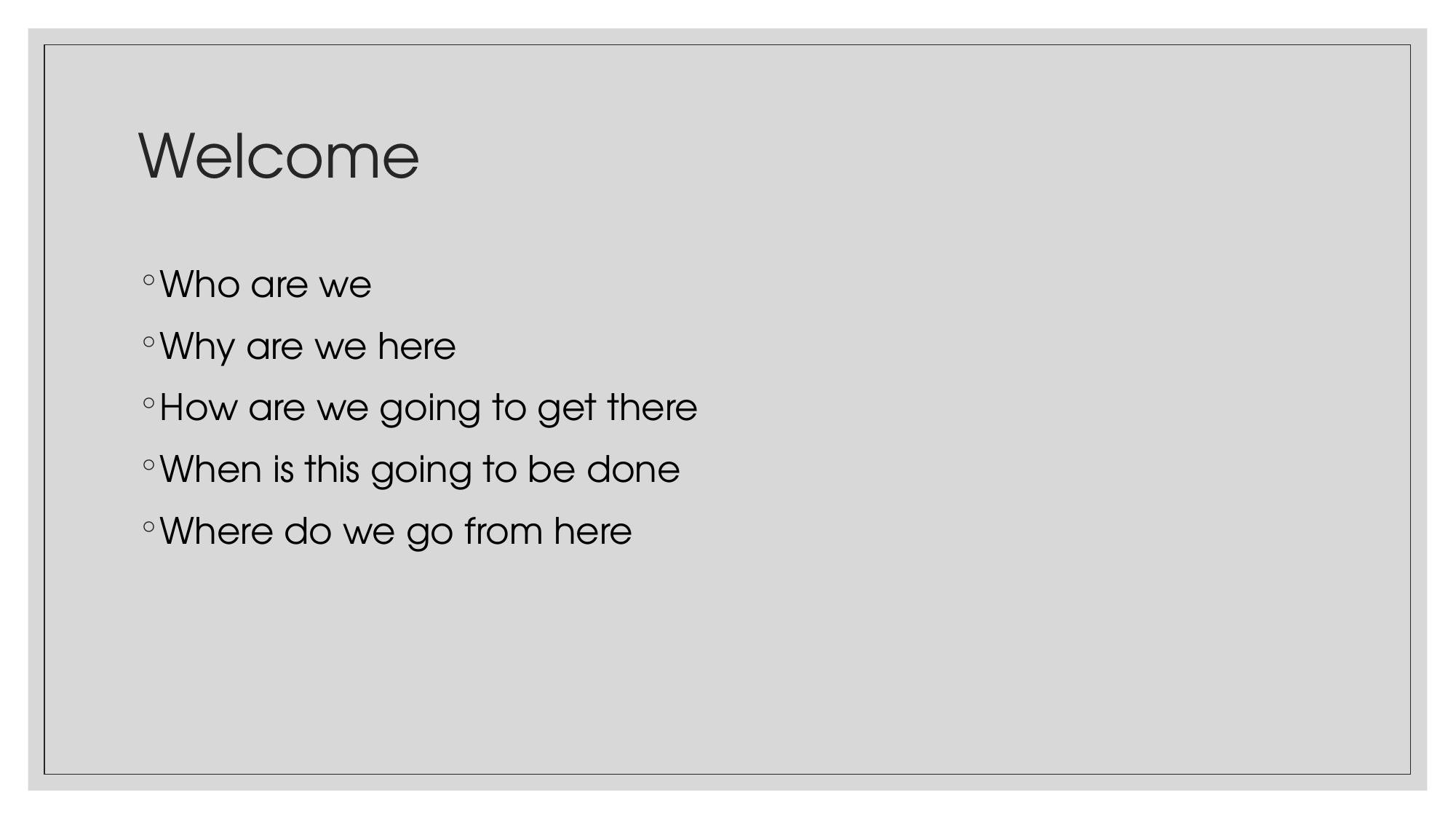

# Welcome
Who are we
Why are we here
How are we going to get there
When is this going to be done
Where do we go from here